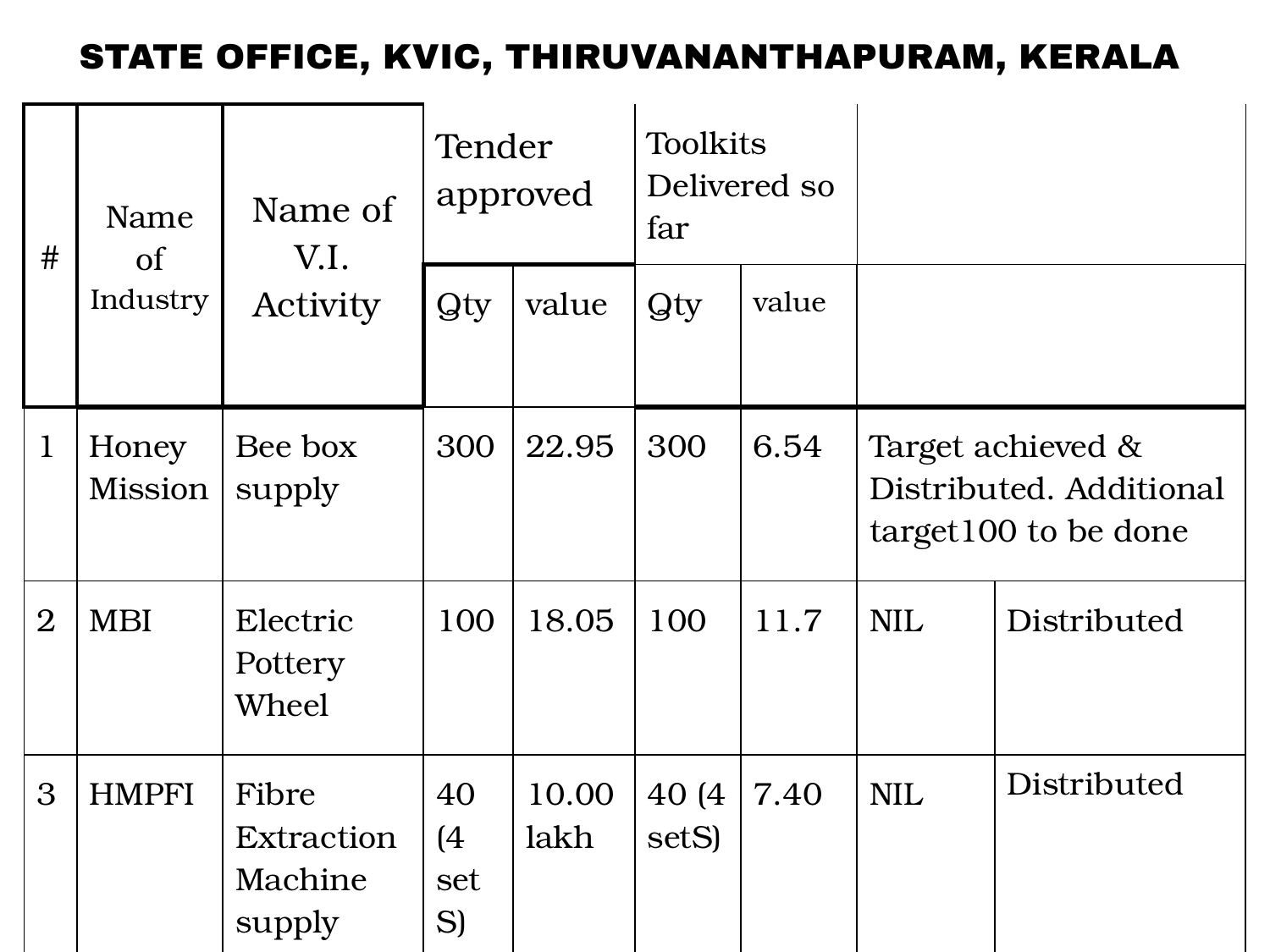

# STATE OFFICE, KVIC, THIRUVANANTHAPURAM, KERALA
| # | Name of Industry | Name of V.I. Activity | Tender approved |  | Toolkits Delivered so far |  |  |  |
| --- | --- | --- | --- | --- | --- | --- | --- | --- |
|  |  |  | Qty | value | Qty | value |  |  |
| 1 | Honey Mission | Bee box supply | 300 | 22.95 | 300 | 6.54 | Target achieved & Distributed. Additional target100 to be done |  |
| 2 | MBI | Electric Pottery Wheel | 100 | 18.05 | 100 | 11.7 | NIL | Distributed |
| 3 | HMPFI | Fibre Extraction Machine supply | 40 (4 setS) | 10.00 lakh | 40 (4 setS) | 7.40 | NIL | Distributed |
| 4 | Service Industry | Mobile service |  |  |  |  | 20 | Fund & modalities are to be received from HQ |